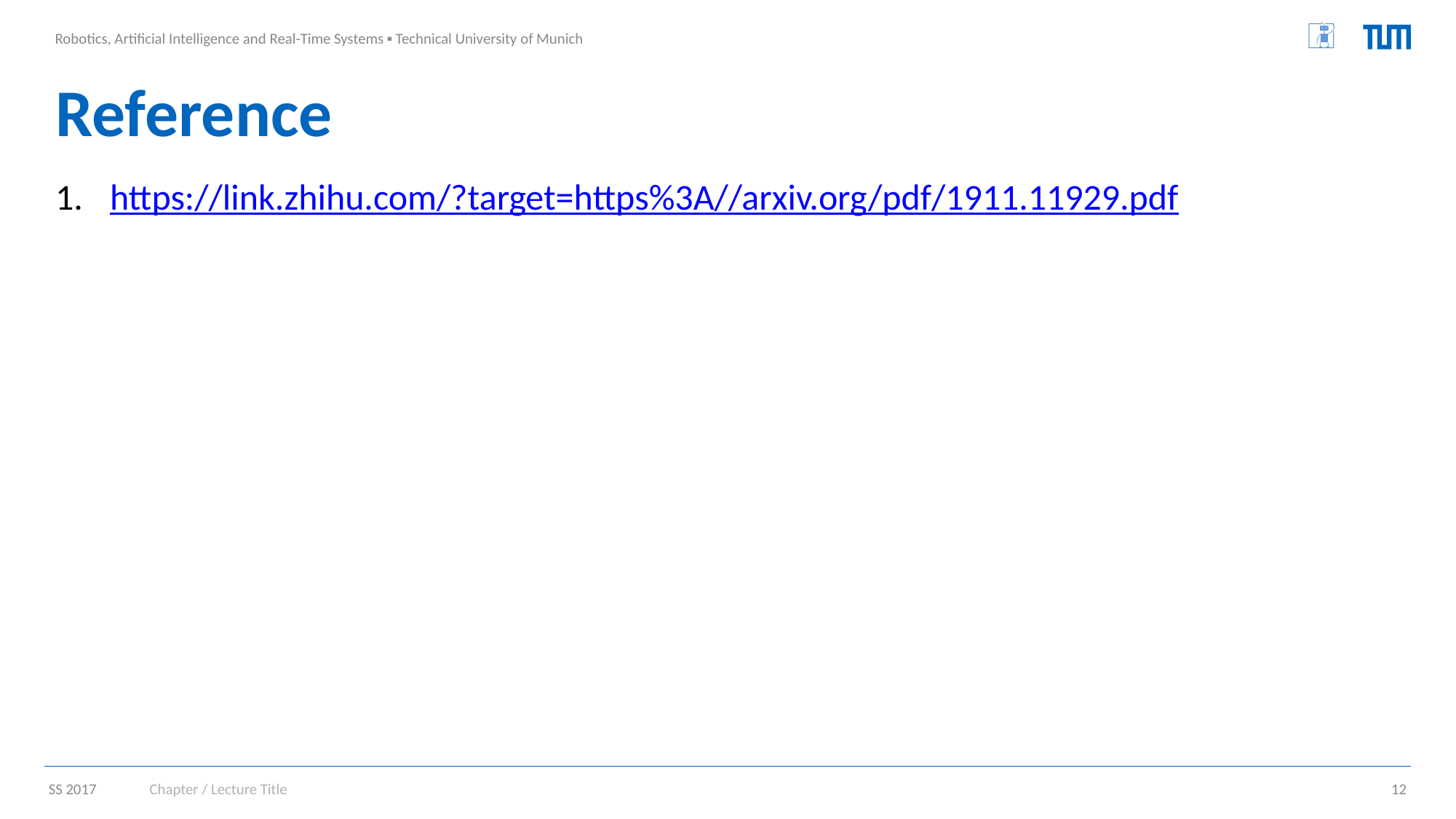

# Reference
https://link.zhihu.com/?target=https%3A//arxiv.org/pdf/1911.11929.pdf

Chapter / Lecture Title
12
SS 2017